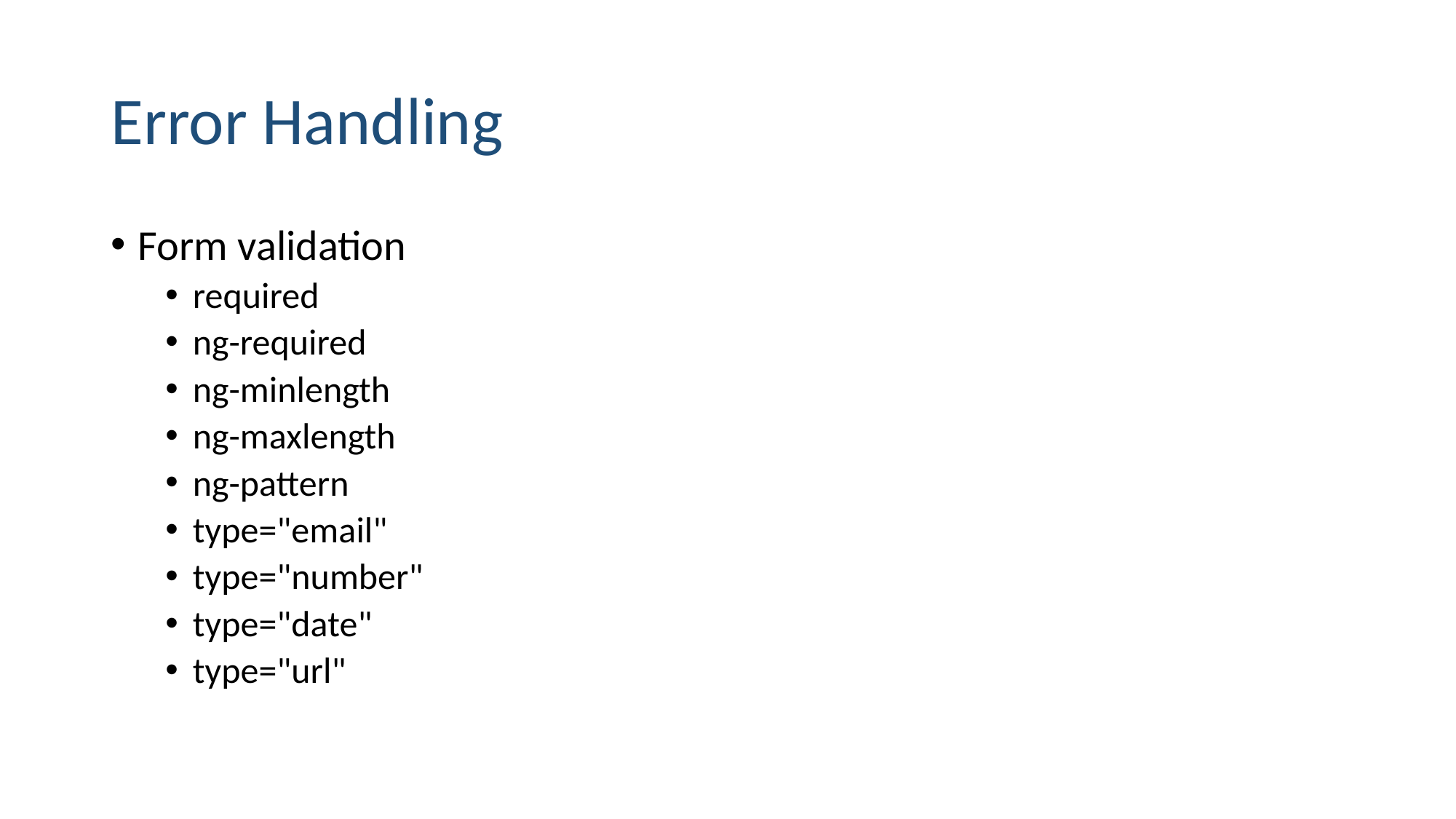

# Error Handling
Form validation
required
ng-required
ng-minlength
ng-maxlength
ng-pattern
type="email"
type="number"
type="date"
type="url"